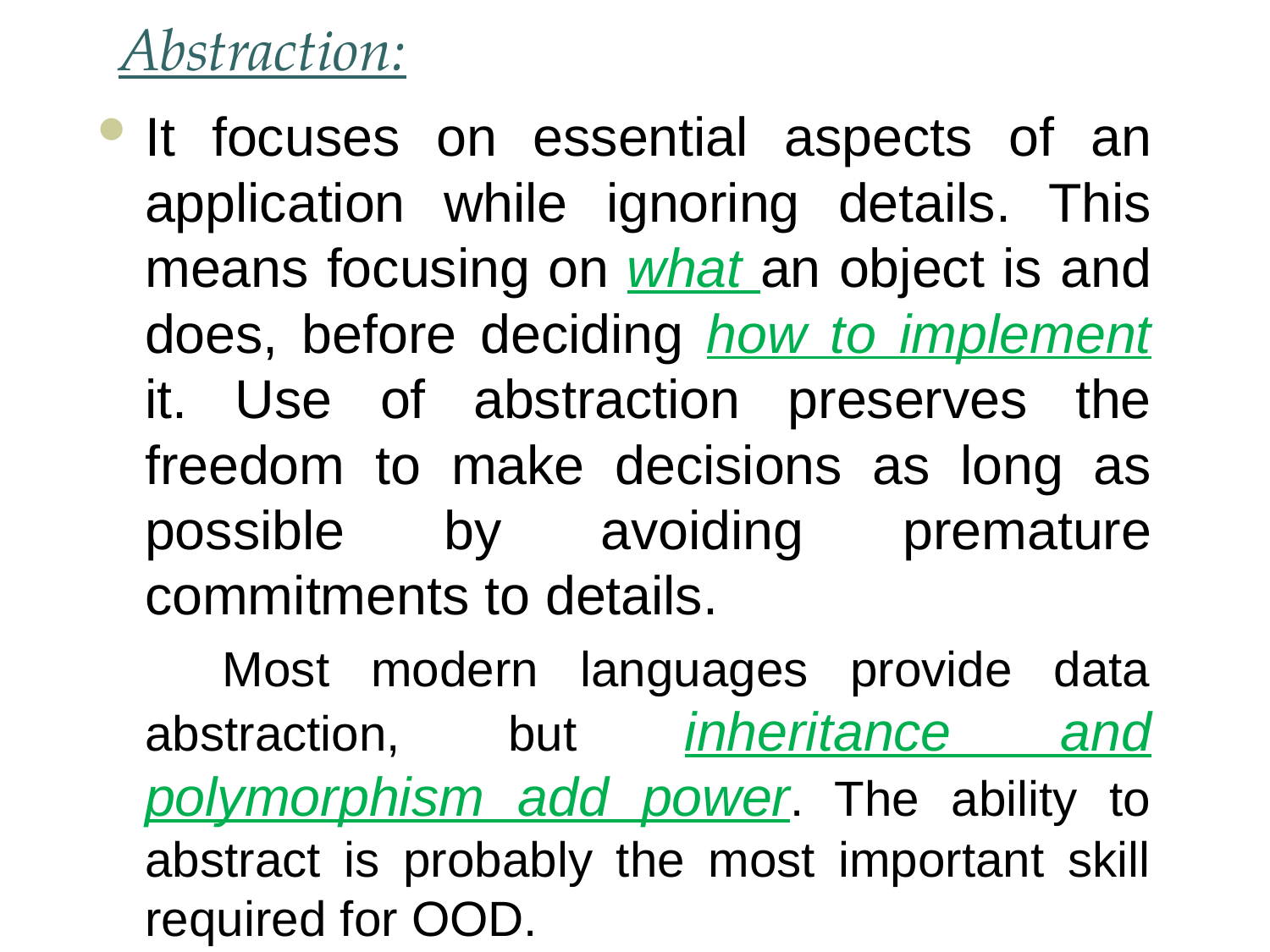

# Abstraction:
It focuses on essential aspects of an application while ignoring details. This means focusing on what an object is and does, before deciding how to implement it. Use of abstraction preserves the freedom to make decisions as long as possible by avoiding premature commitments to details.
   Most modern languages provide data abstraction, but inheritance and polymorphism add power. The ability to abstract is probably the most important skill required for OOD.